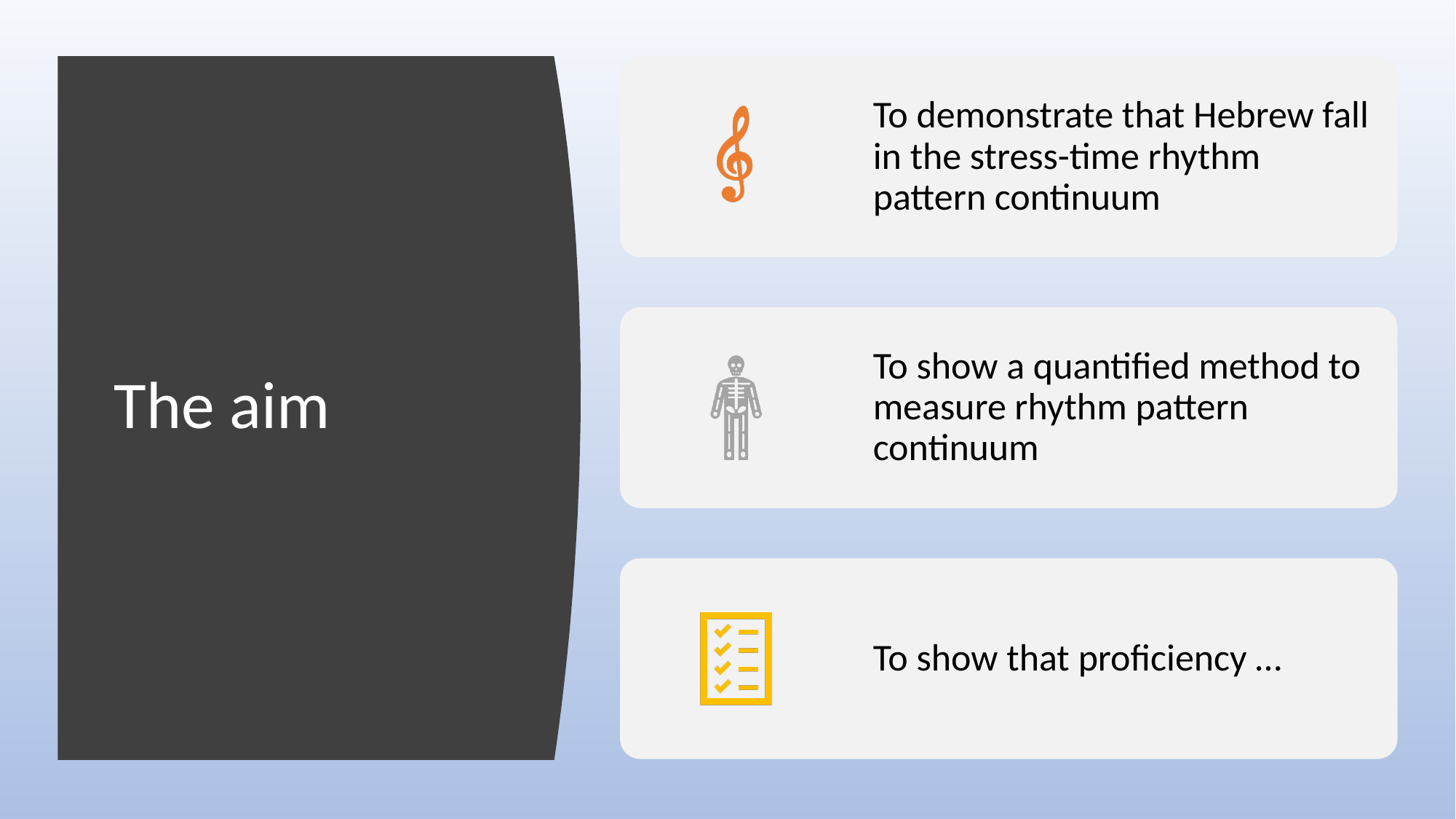

To demonstrate that Hebrew fall in the stress-time rhythm pattern continuum
To show a quantified method to measure rhythm pattern continuum
To show that proficiency …

# The aim